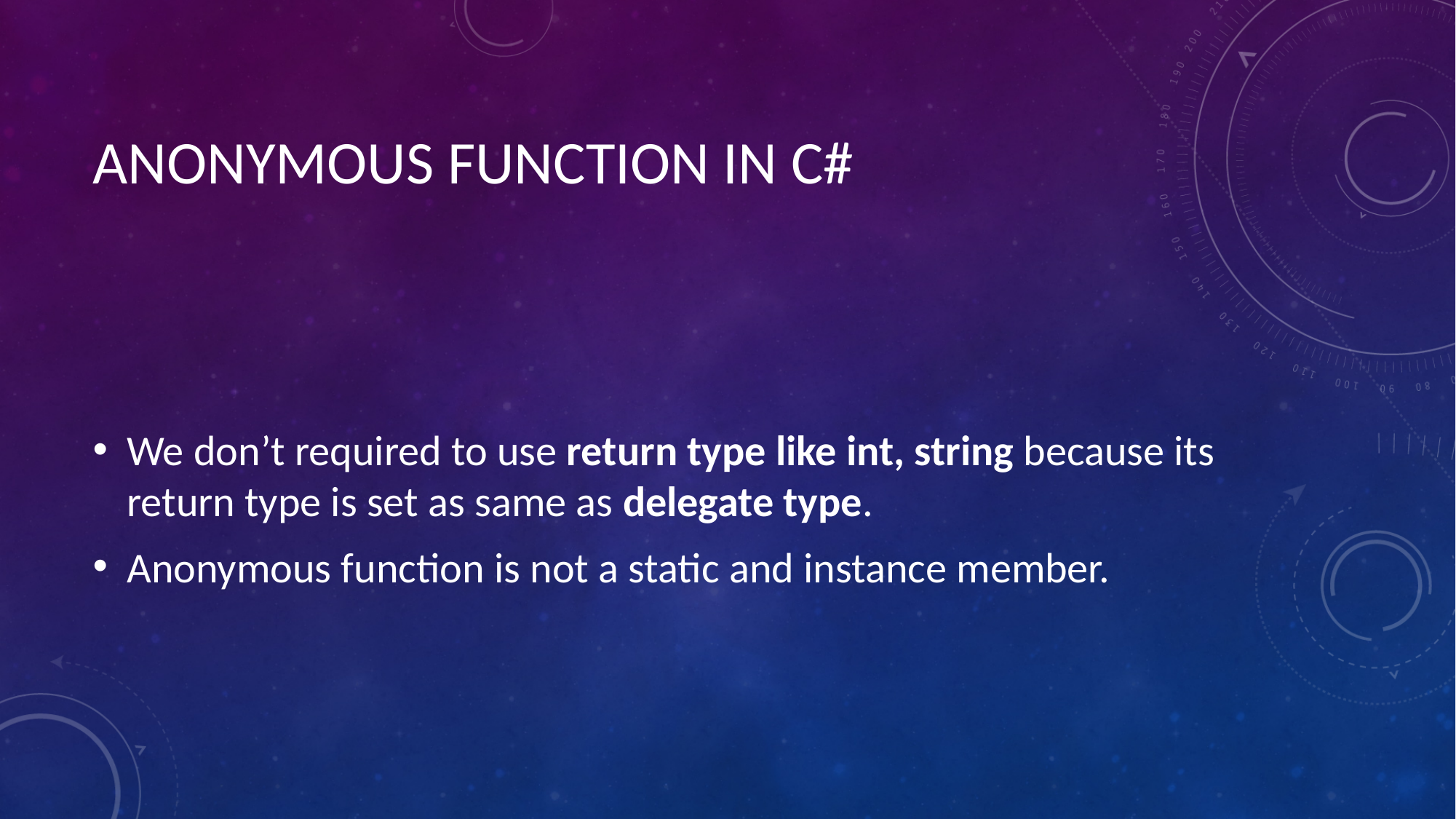

# ANONYMOUS FUNCTION IN C#
We don’t required to use return type like int, string because its return type is set as same as delegate type.
Anonymous function is not a static and instance member.